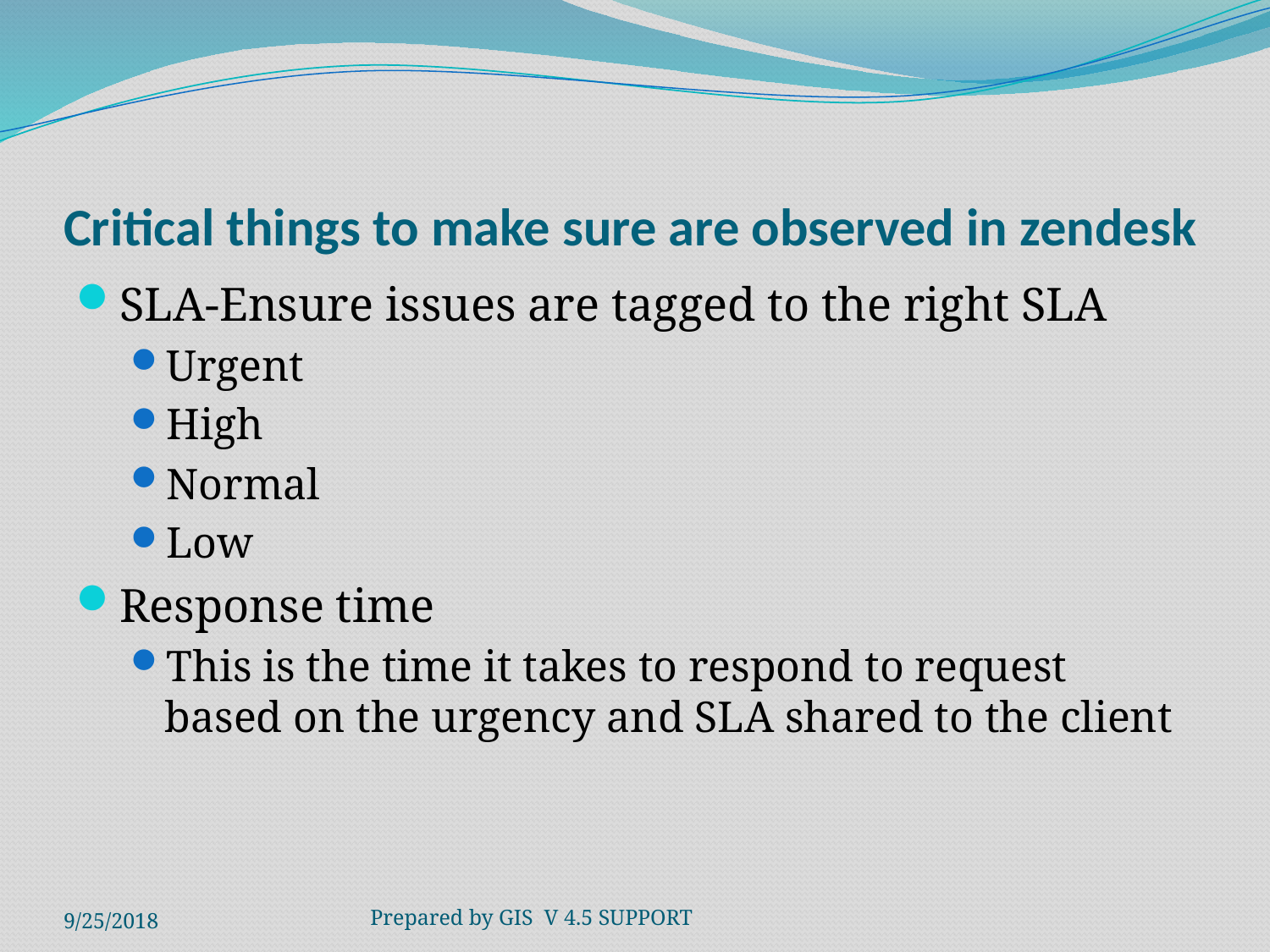

# Critical things to make sure are observed in zendesk
SLA-Ensure issues are tagged to the right SLA
Urgent
High
Normal
Low
Response time
This is the time it takes to respond to request based on the urgency and SLA shared to the client

9/25/2018
Prepared by GIS  V 4.5 SUPPORT